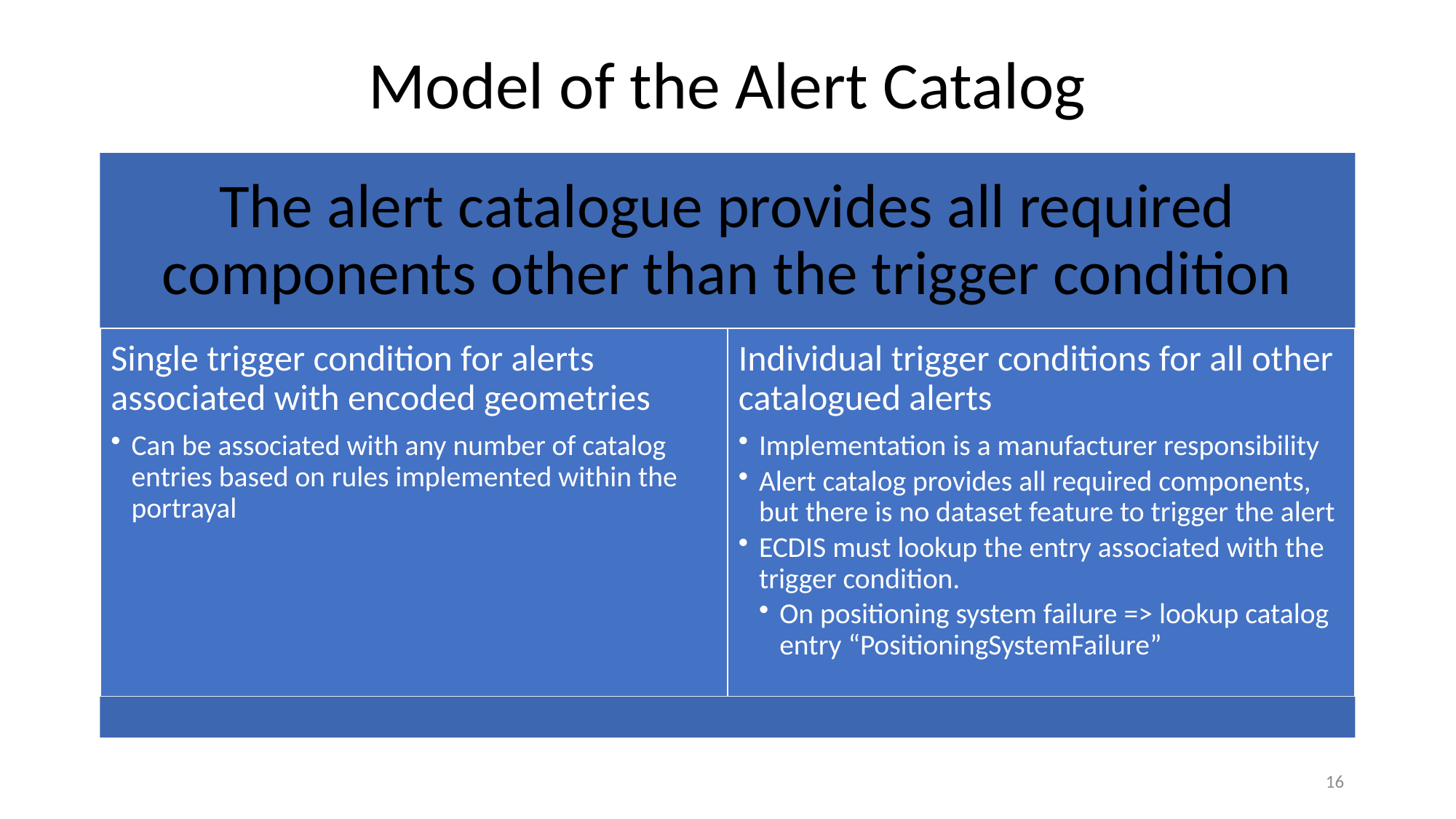

# Model of the Alert Catalog
The alert catalogue provides all required components other than the trigger condition
Single trigger condition for alerts associated with encoded geometries
Can be associated with any number of catalog entries based on rules implemented within the portrayal
Individual trigger conditions for all other catalogued alerts
Implementation is a manufacturer responsibility
Alert catalog provides all required components, but there is no dataset feature to trigger the alert
ECDIS must lookup the entry associated with the trigger condition.
On positioning system failure => lookup catalog entry “PositioningSystemFailure”
16